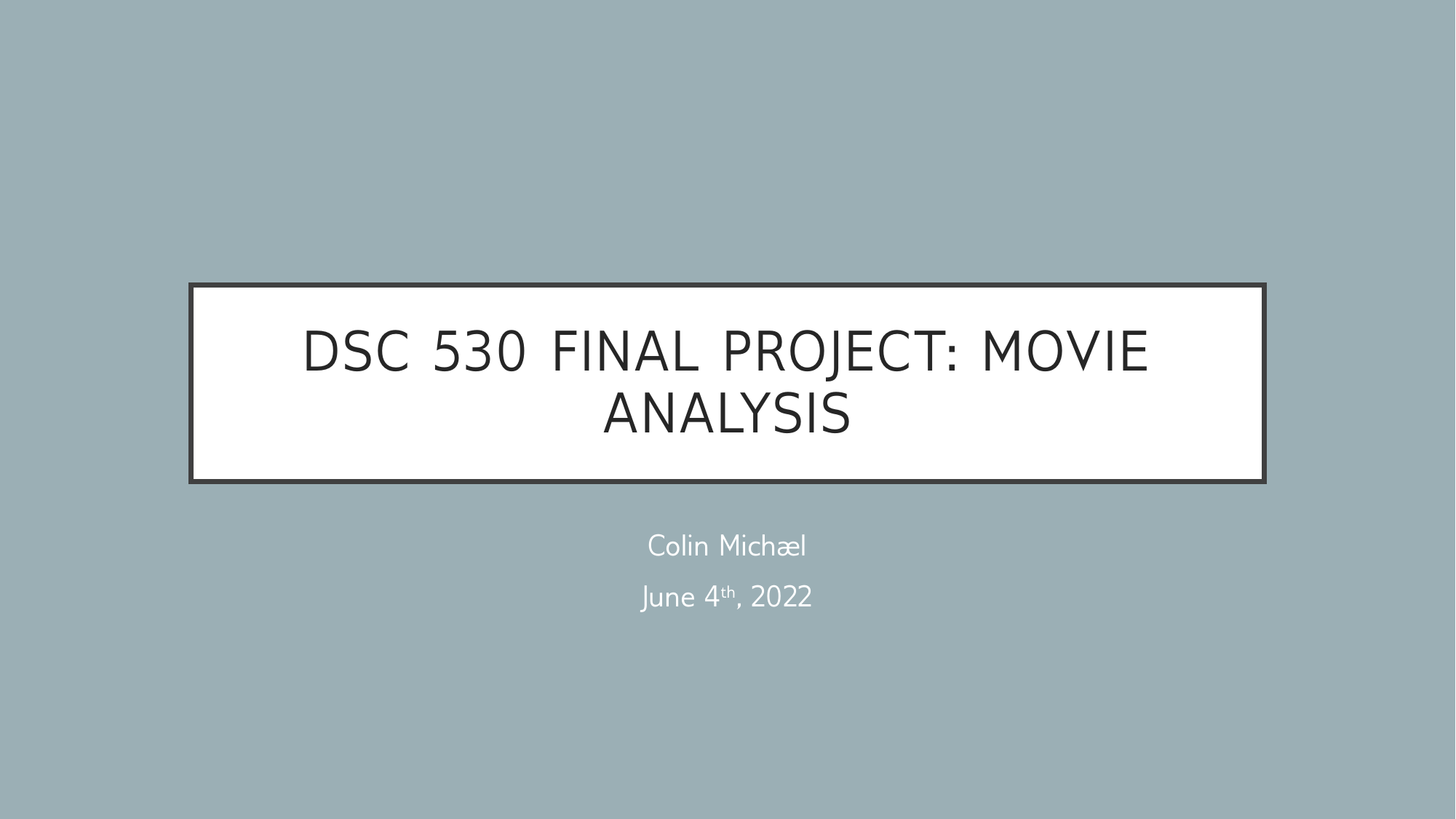

# DSC 530 Final Project: Movie Analysis
Colin Michael
June 4th, 2022